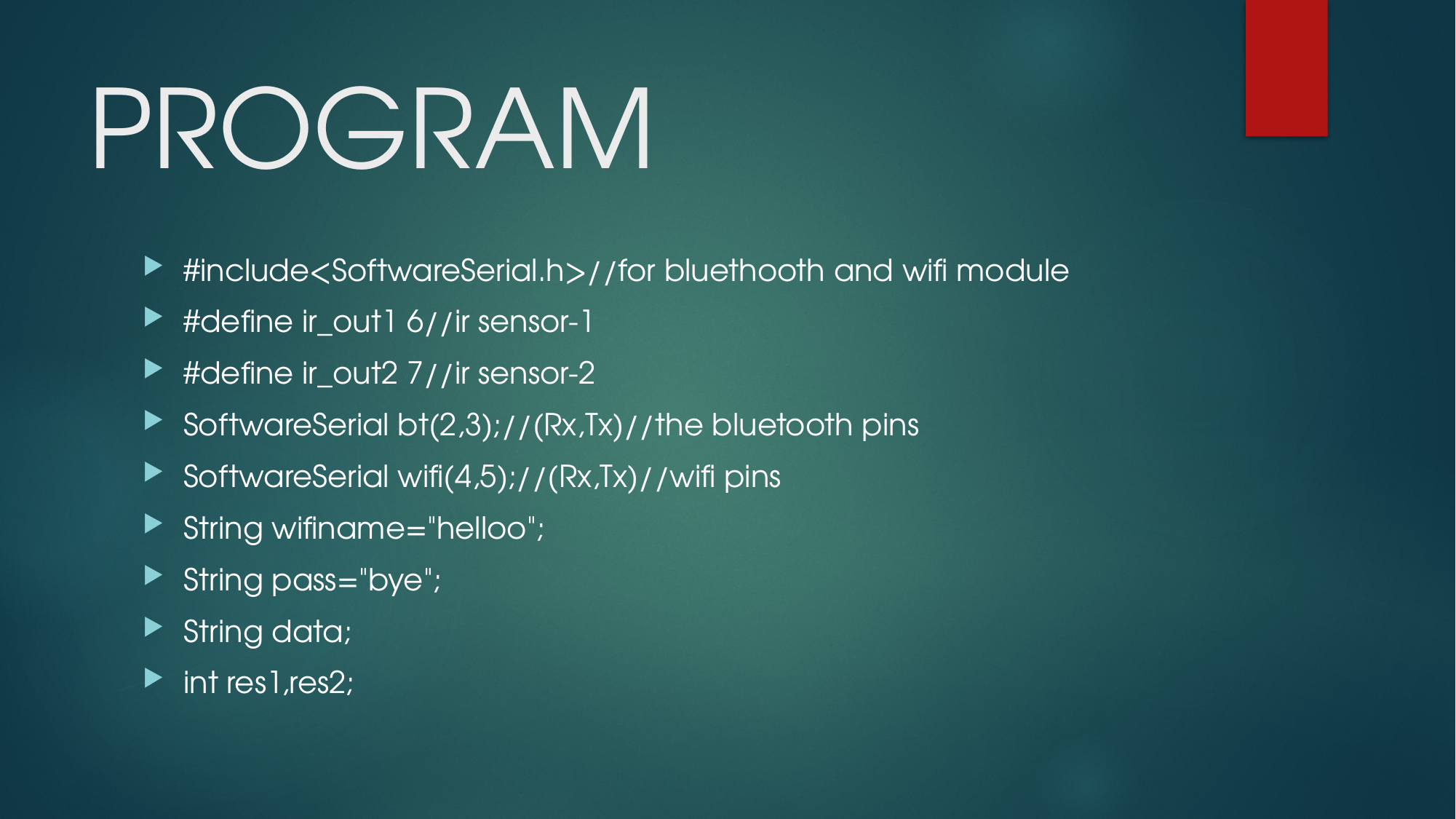

# PROGRAM
#include<SoftwareSerial.h>//for bluethooth and wifi module
#define ir_out1 6//ir sensor-1
#define ir_out2 7//ir sensor-2
SoftwareSerial bt(2,3);//(Rx,Tx)//the bluetooth pins
SoftwareSerial wifi(4,5);//(Rx,Tx)//wifi pins
String wifiname="helloo";
String pass="bye";
String data;
int res1,res2;